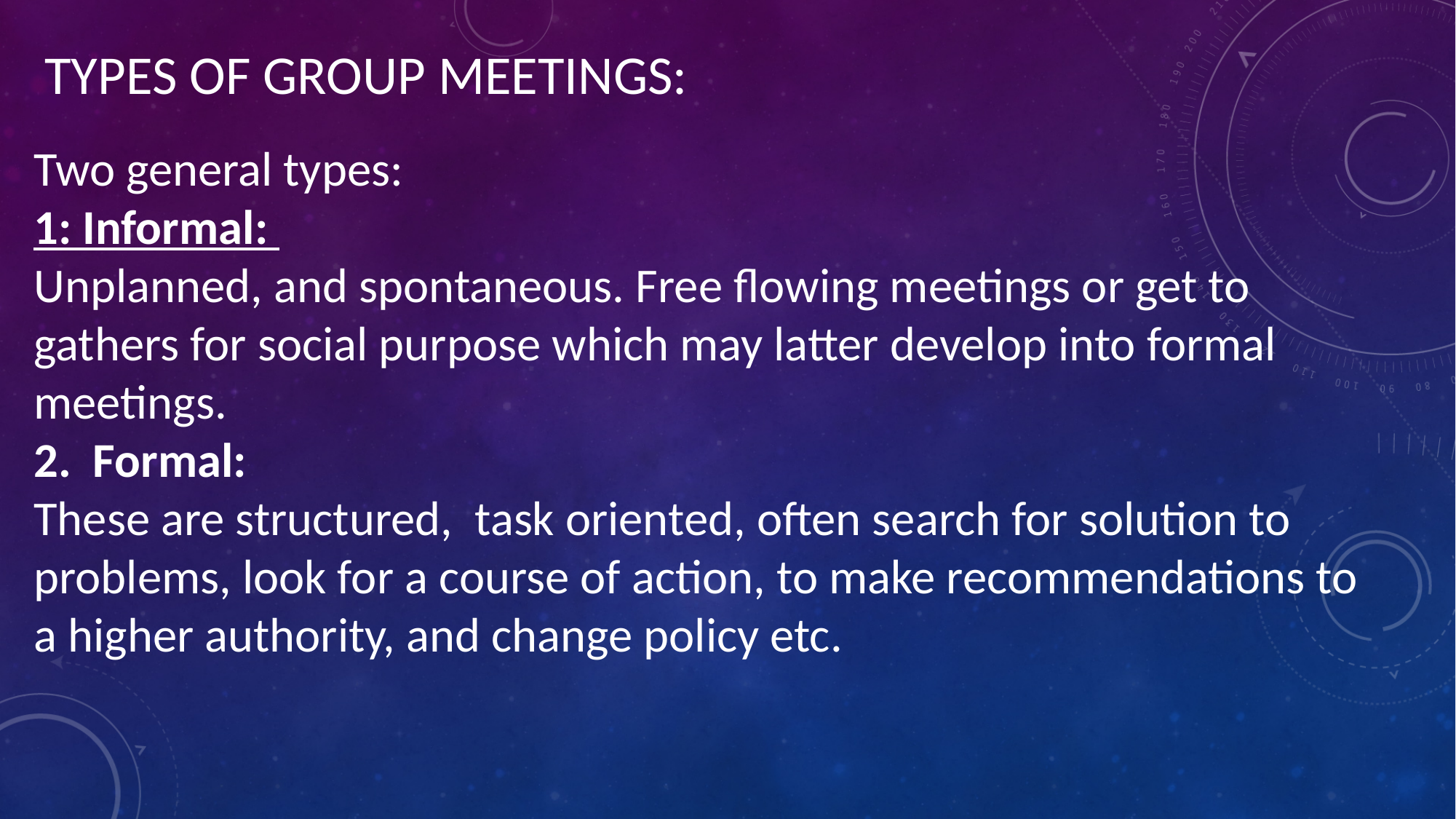

# Types of group meetings:
Two general types:
1: Informal:
Unplanned, and spontaneous. Free flowing meetings or get to gathers for social purpose which may latter develop into formal meetings.
2.  Formal:
These are structured,  task oriented, often search for solution to problems, look for a course of action, to make recommendations to a higher authority, and change policy etc.